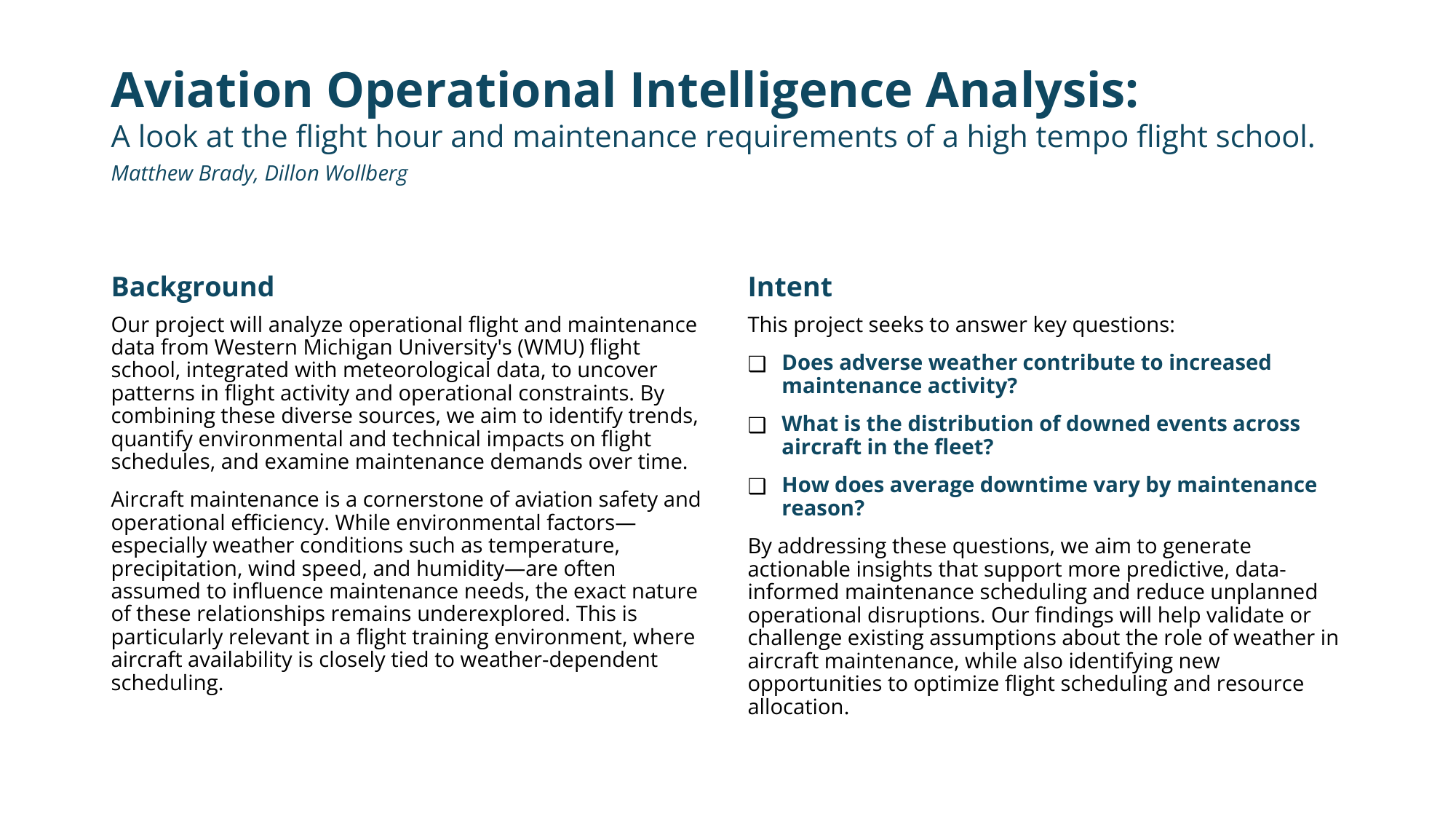

# Aviation Operational Intelligence Analysis:  A look at the flight hour and maintenance requirements of a high tempo flight school.
Matthew Brady, Dillon Wollberg
Background
Intent
Our project will analyze operational flight and maintenance data from Western Michigan University's (WMU) flight school, integrated with meteorological data, to uncover patterns in flight activity and operational constraints. By combining these diverse sources, we aim to identify trends, quantify environmental and technical impacts on flight schedules, and examine maintenance demands over time.
Aircraft maintenance is a cornerstone of aviation safety and operational efficiency. While environmental factors—especially weather conditions such as temperature, precipitation, wind speed, and humidity—are often assumed to influence maintenance needs, the exact nature of these relationships remains underexplored. This is particularly relevant in a flight training environment, where aircraft availability is closely tied to weather-dependent scheduling.

This project seeks to answer key questions:
Does adverse weather contribute to increased maintenance activity?
What is the distribution of downed events across  aircraft in the fleet?
How does average downtime vary by maintenance reason?
By addressing these questions, we aim to generate actionable insights that support more predictive, data-informed maintenance scheduling and reduce unplanned operational disruptions. Our findings will help validate or challenge existing assumptions about the role of weather in aircraft maintenance, while also identifying new opportunities to optimize flight scheduling and resource allocation.